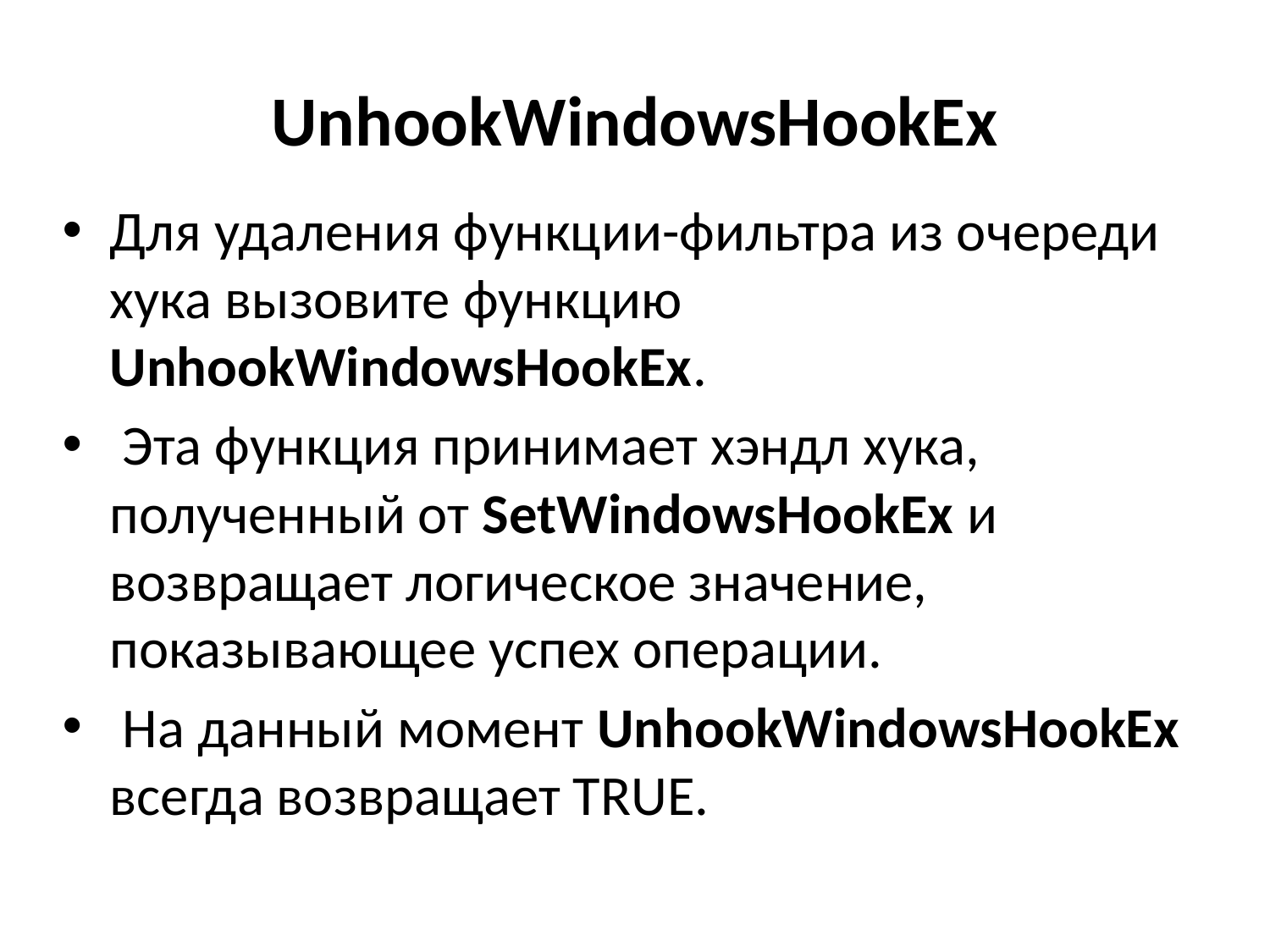

# UnhookWindowsHookEx
Для удаления функции-фильтра из очереди хука вызовите функцию UnhookWindowsHookEx.
 Эта функция принимает хэндл хука, полученный от SetWindowsHookEx и возвращает логическое значение, показывающее успех операции.
 На данный момент UnhookWindowsHookEx всегда возвращает TRUE.